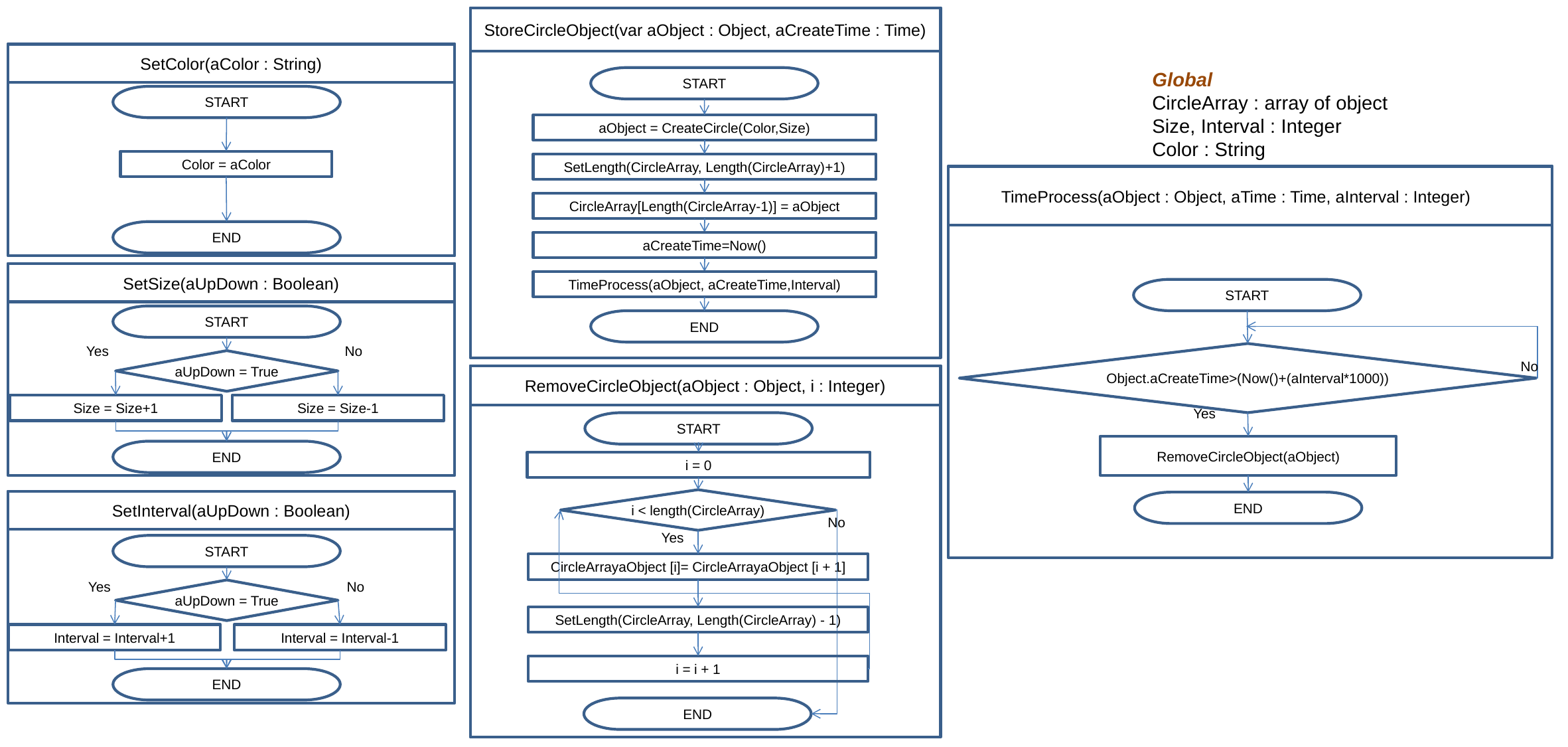

StoreCircleObject(var aObject : Object, aCreateTime : Time)

SetColor(aColor : String)
START
Global
CircleArray : array of object
Size, Interval : Integer
Color : String

START
aObject = CreateCircle(Color,Size)
Color = aColor
SetLength(CircleArray, Length(CircleArray)+1)

TimeProcess(aObject : Object, aTime : Time, aInterval : Integer)
CircleArray[Length(CircleArray-1)] = aObject
END
aCreateTime=Now()

SetSize(aUpDown : Boolean)
TimeProcess(aObject, aCreateTime,Interval)
START
START
END
Yes
No
Object.aCreateTime>(Now()+(aInterval*1000))
aUpDown = True
No
RemoveCircleObject(aObject : Object, i : Integer)

Size = Size+1
Size = Size-1
Yes
START
RemoveCircleObject(aObject)
END
i = 0
i < length(CircleArray)

SetInterval(aUpDown : Boolean)
END
No
Yes
START
CircleArrayaObject [i]= CircleArrayaObject [i + 1]
Yes
No
aUpDown = True
SetLength(CircleArray, Length(CircleArray) - 1)
Interval = Interval+1
Interval = Interval-1
i = i + 1
END
END